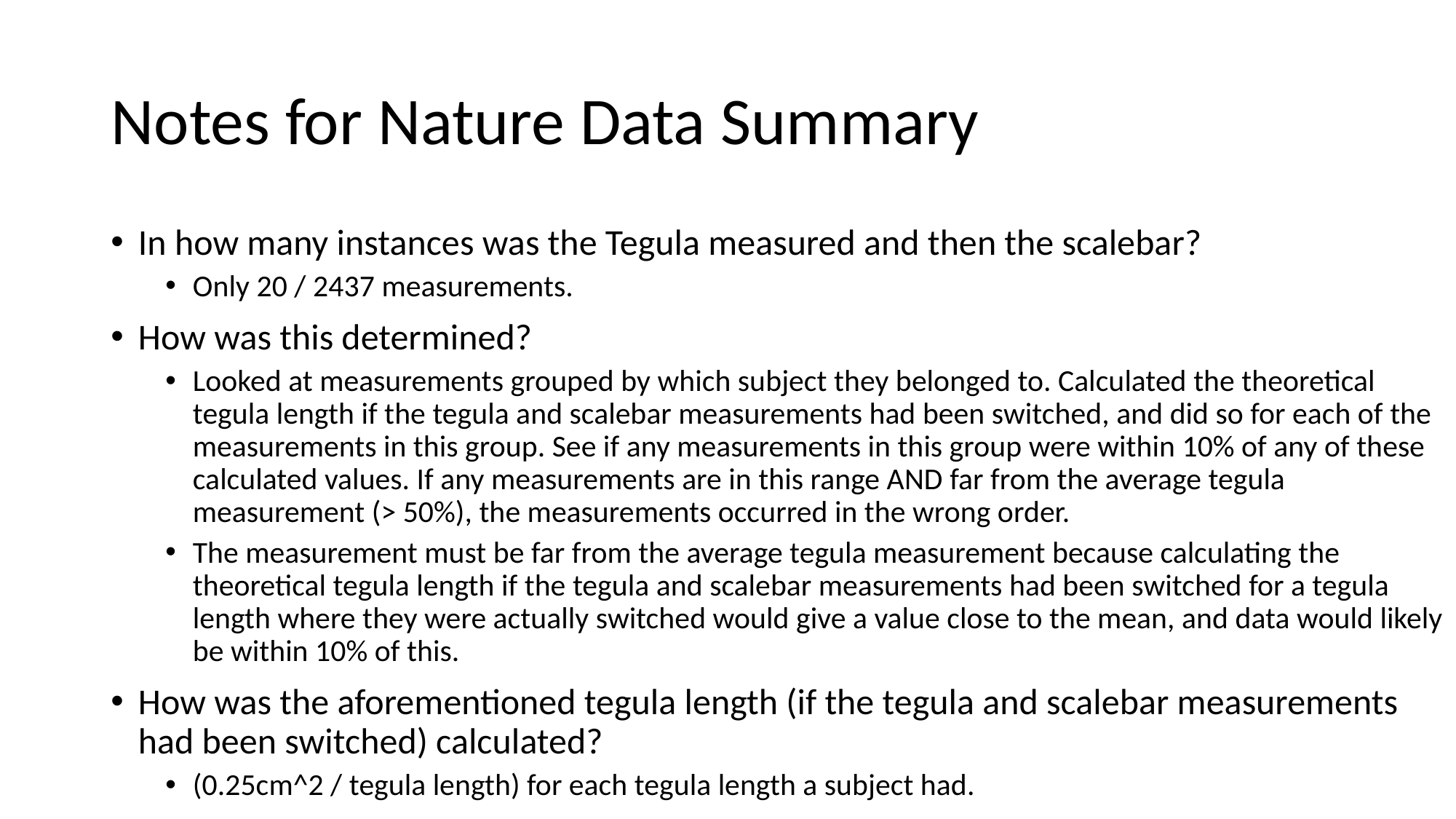

# Notes for Nature Data Summary
In how many instances was the Tegula measured and then the scalebar?
Only 20 / 2437 measurements.
How was this determined?
Looked at measurements grouped by which subject they belonged to. Calculated the theoretical tegula length if the tegula and scalebar measurements had been switched, and did so for each of the measurements in this group. See if any measurements in this group were within 10% of any of these calculated values. If any measurements are in this range AND far from the average tegula measurement (> 50%), the measurements occurred in the wrong order.
The measurement must be far from the average tegula measurement because calculating the theoretical tegula length if the tegula and scalebar measurements had been switched for a tegula length where they were actually switched would give a value close to the mean, and data would likely be within 10% of this.
How was the aforementioned tegula length (if the tegula and scalebar measurements had been switched) calculated?
(0.25cm^2 / tegula length) for each tegula length a subject had.